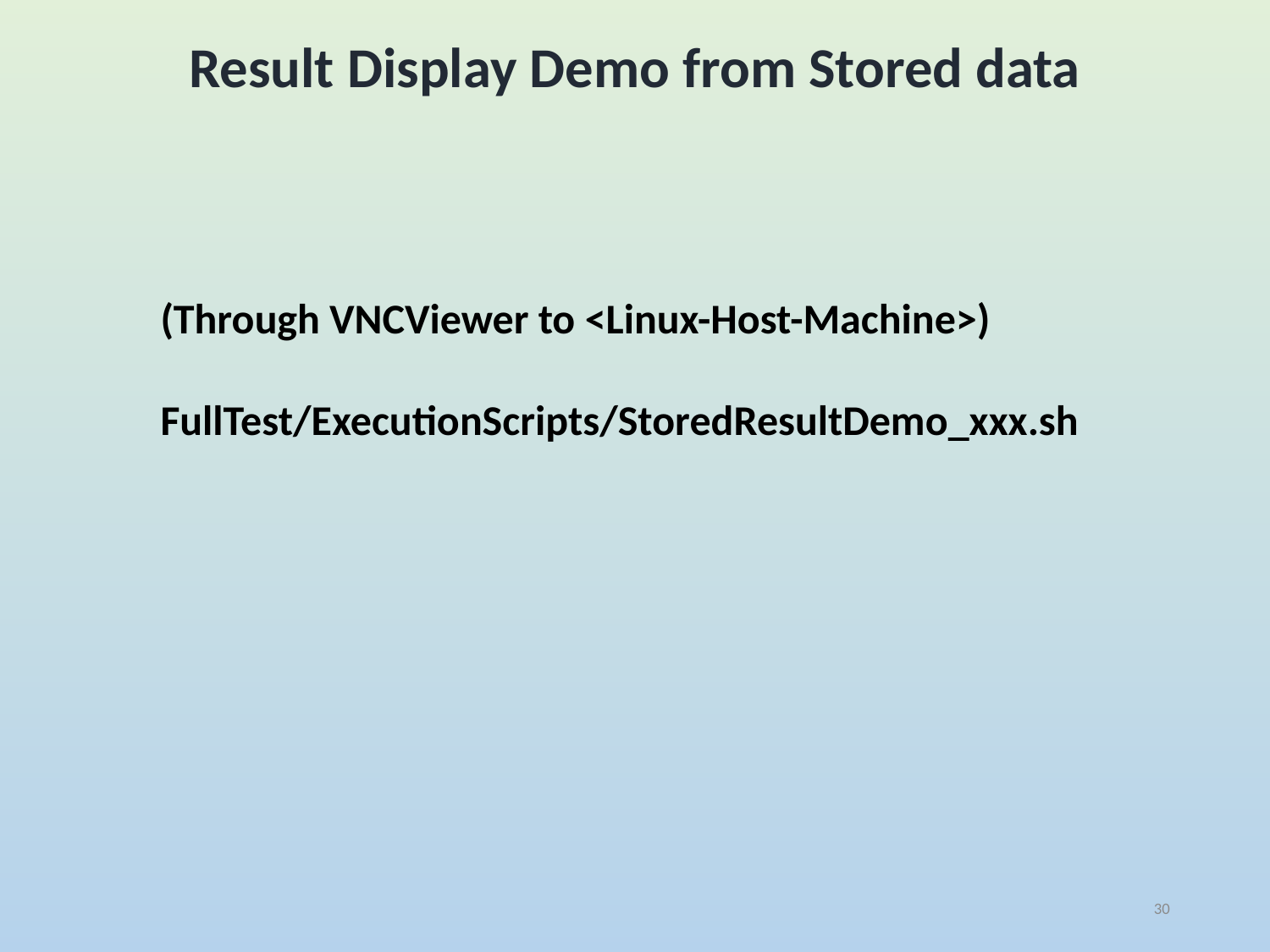

# Result Display Demo from Stored data

(Through VNCViewer to <Linux-Host-Machine>)

FullTest/ExecutionScripts/StoredResultDemo_xxx.sh
30